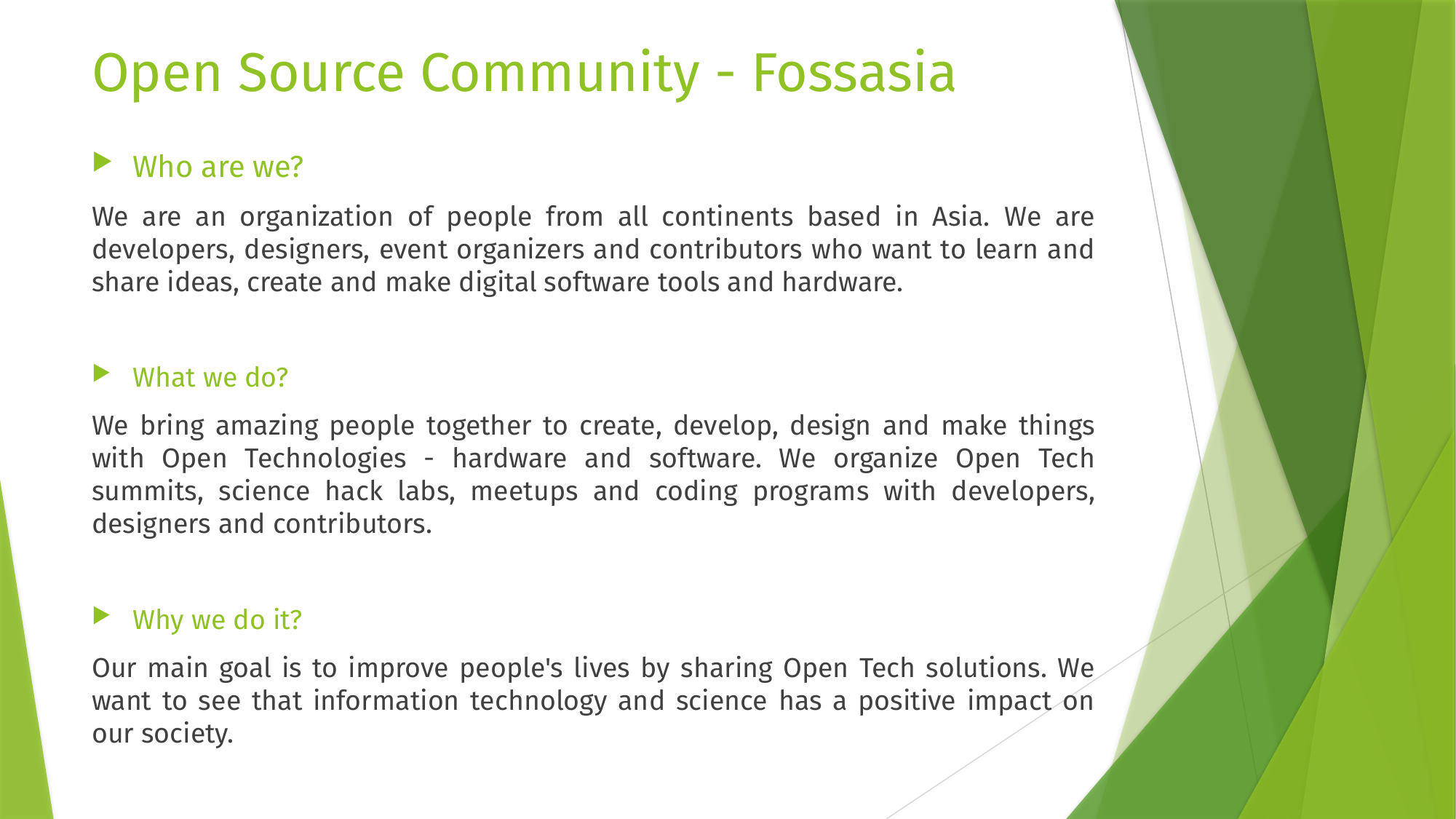

# Open Source Community - Fossasia
Who are we?
We are an organization of people from all continents based in Asia.  We are developers, designers, event organizers and contributors who want to learn and share ideas, create and make digital software tools and hardware.

What we do?
We bring amazing people together to create, develop, design and make things with Open Technologies - hardware and software. We organize Open Tech summits, science hack labs, meetups and coding programs with developers, designers and contributors.

Why we do it?
Our main goal is to improve people's lives by sharing Open Tech solutions. We want to see that information technology and science has a positive impact on our society.